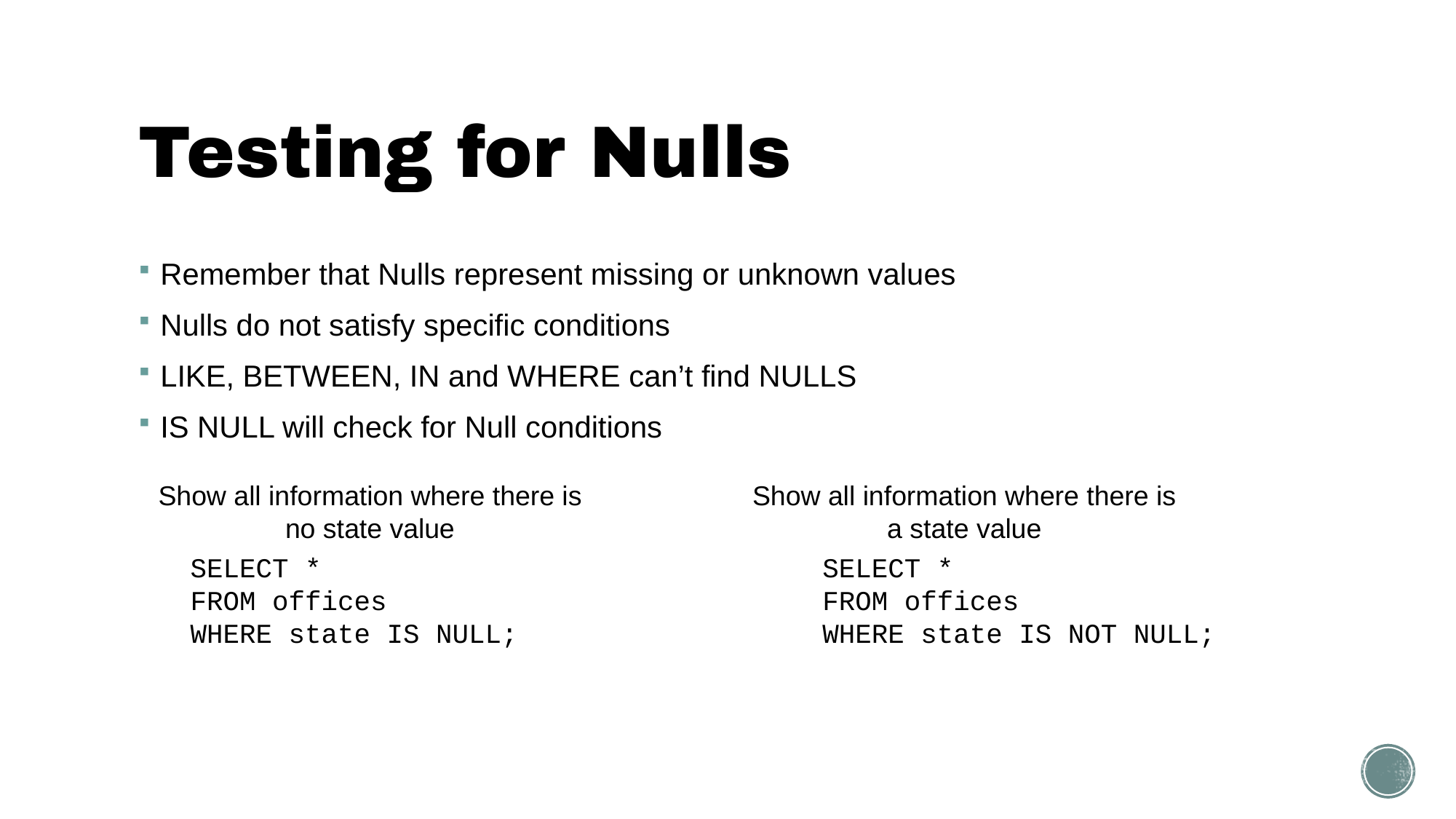

# Testing for Nulls
Remember that Nulls represent missing or unknown values
Nulls do not satisfy specific conditions
LIKE, BETWEEN, IN and WHERE can’t find NULLS
IS NULL will check for Null conditions

Show all information where there is a state value
Show all information where there is no state value
SELECT *
FROM offices
WHERE state IS NULL;
SELECT *
FROM offices
WHERE state IS NOT NULL;